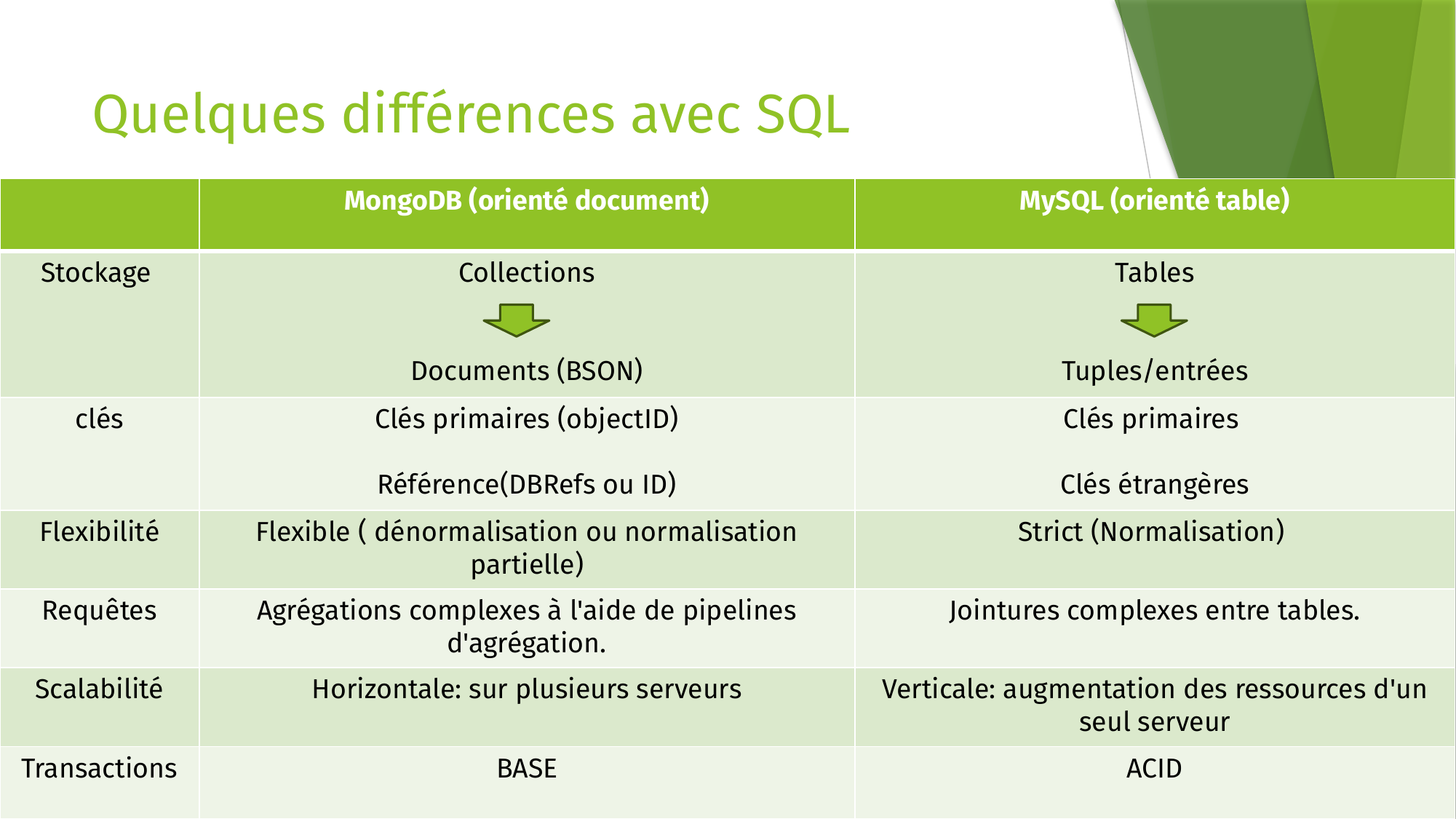

# Quelques différences avec SQL
|  | MongoDB (orienté document) | MySQL (orienté table) |
| --- | --- | --- |
| Stockage | Collections Documents (BSON) | Tables Tuples/entrées |
| clés | Clés primaires (objectID) Référence(DBRefs ou ID) | Clés primaires Clés étrangères |
| Flexibilité | Flexible ( dénormalisation ou normalisation partielle) | Strict (Normalisation) |
| Requêtes | Agrégations complexes à l'aide de pipelines d'agrégation. | Jointures complexes entre tables. |
| Scalabilité | Horizontale: sur plusieurs serveurs | Verticale: augmentation des ressources d'un seul serveur |
| Transactions | BASE | ACID |